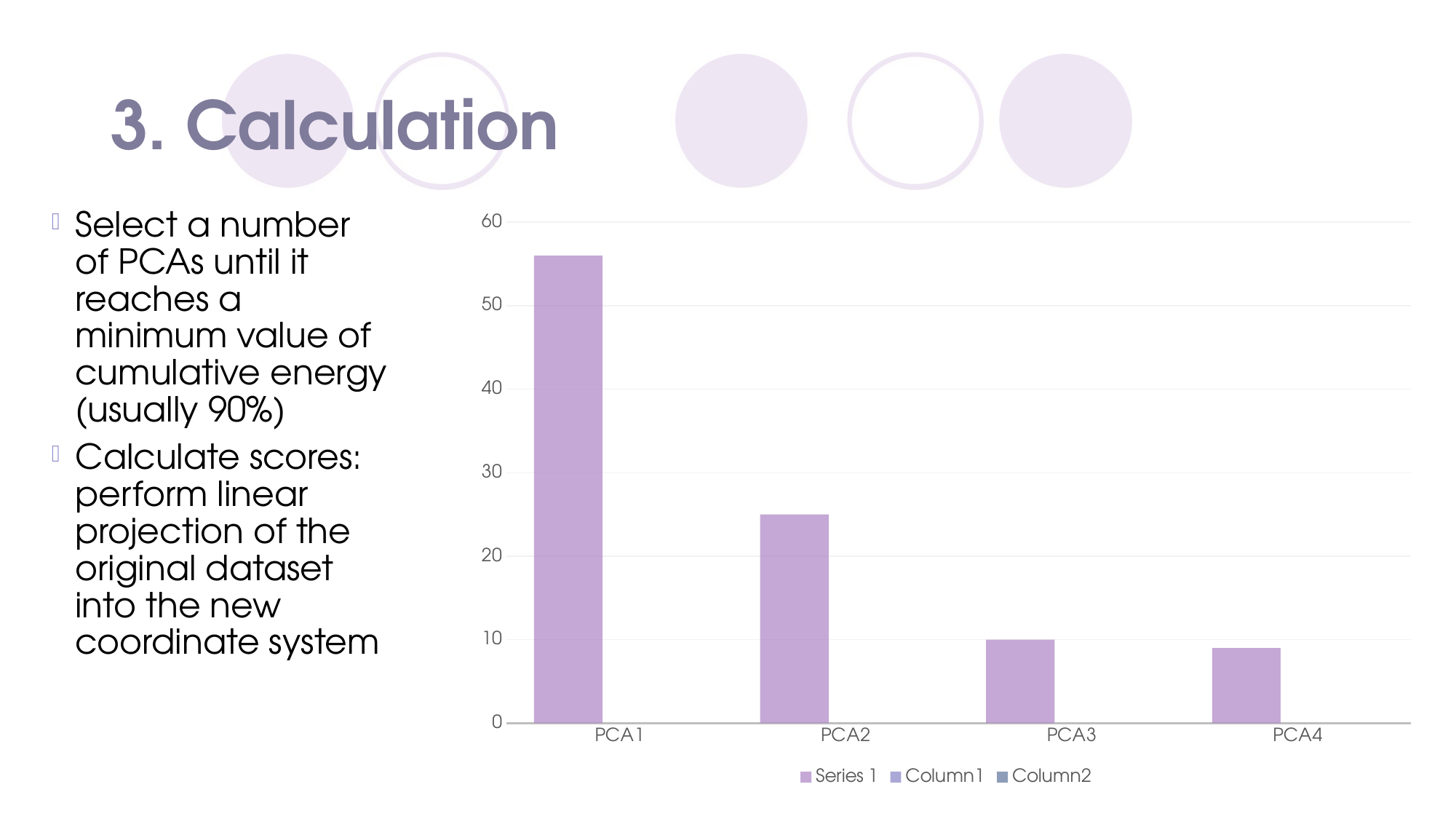

# 3. Calculation
Select a number of PCAs until it reaches a minimum value of cumulative energy (usually 90%)
Calculate scores: perform linear projection of the original dataset into the new coordinate system

### Chart

| Category | Series 1 | Column1 | Column2 |
|---|---|---|---|
| PCA1 | 56.0 | None | None |
| PCA2 | 25.0 | None | None |
| PCA3 | 10.0 | None | None |
| PCA4 | 9.0 | None | None |